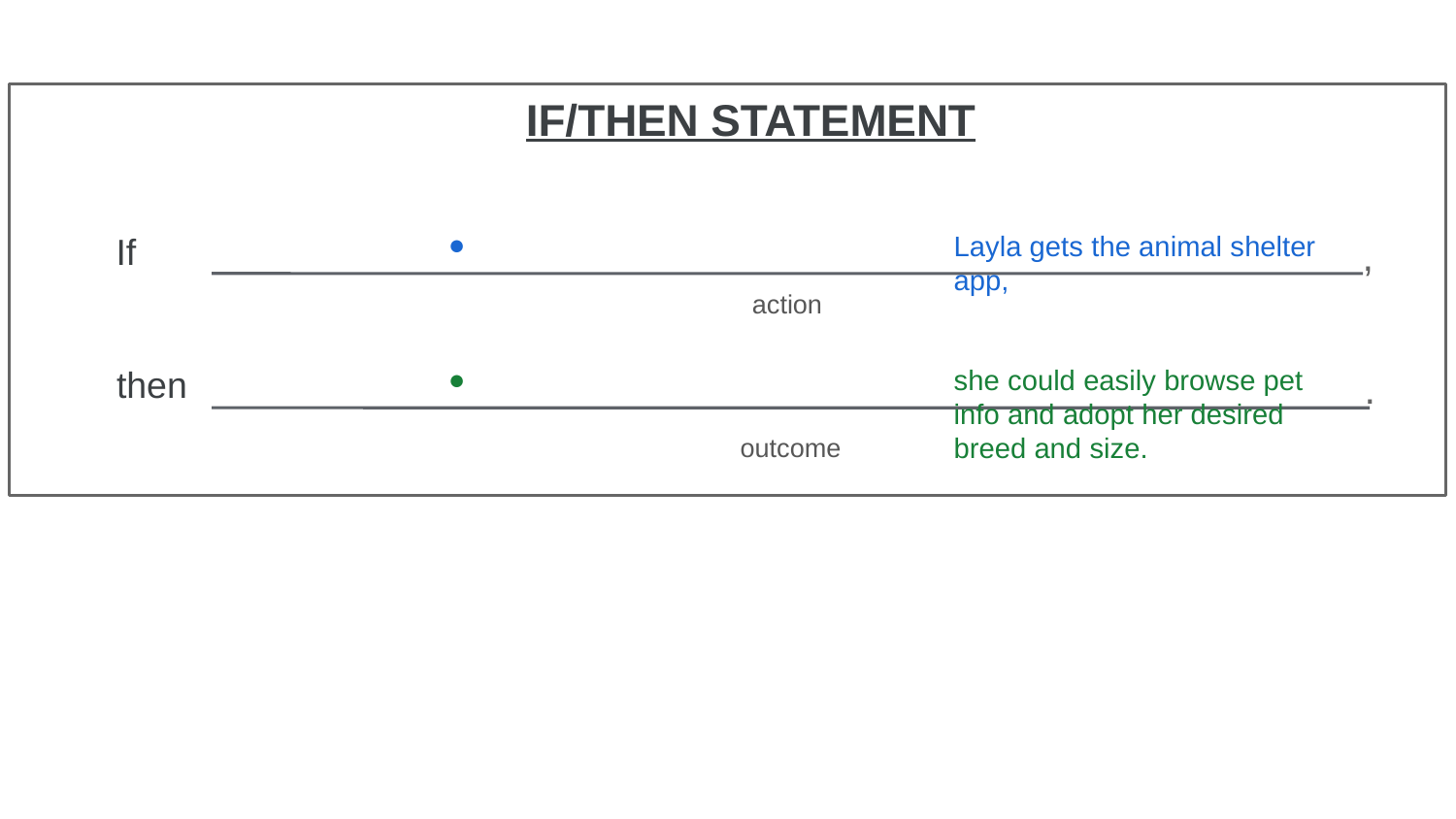

Layla gets the animal shelter app,
# she could easily browse pet info and adopt her desired breed and size.